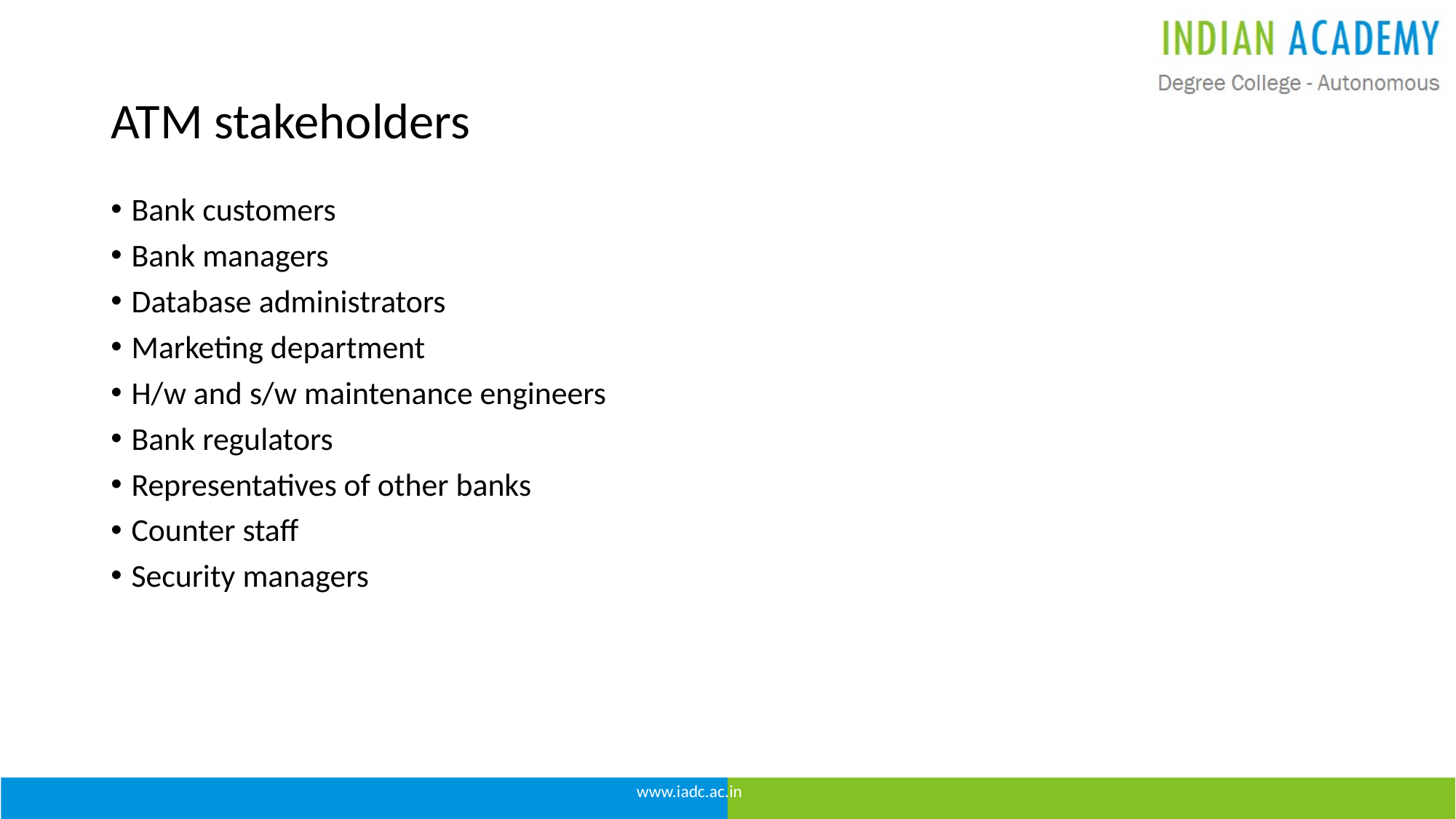

# ATM stakeholders
Bank customers
Bank managers
Database administrators
Marketing department
H/w and s/w maintenance engineers
Bank regulators
Representatives of other banks
Counter staff
Security managers